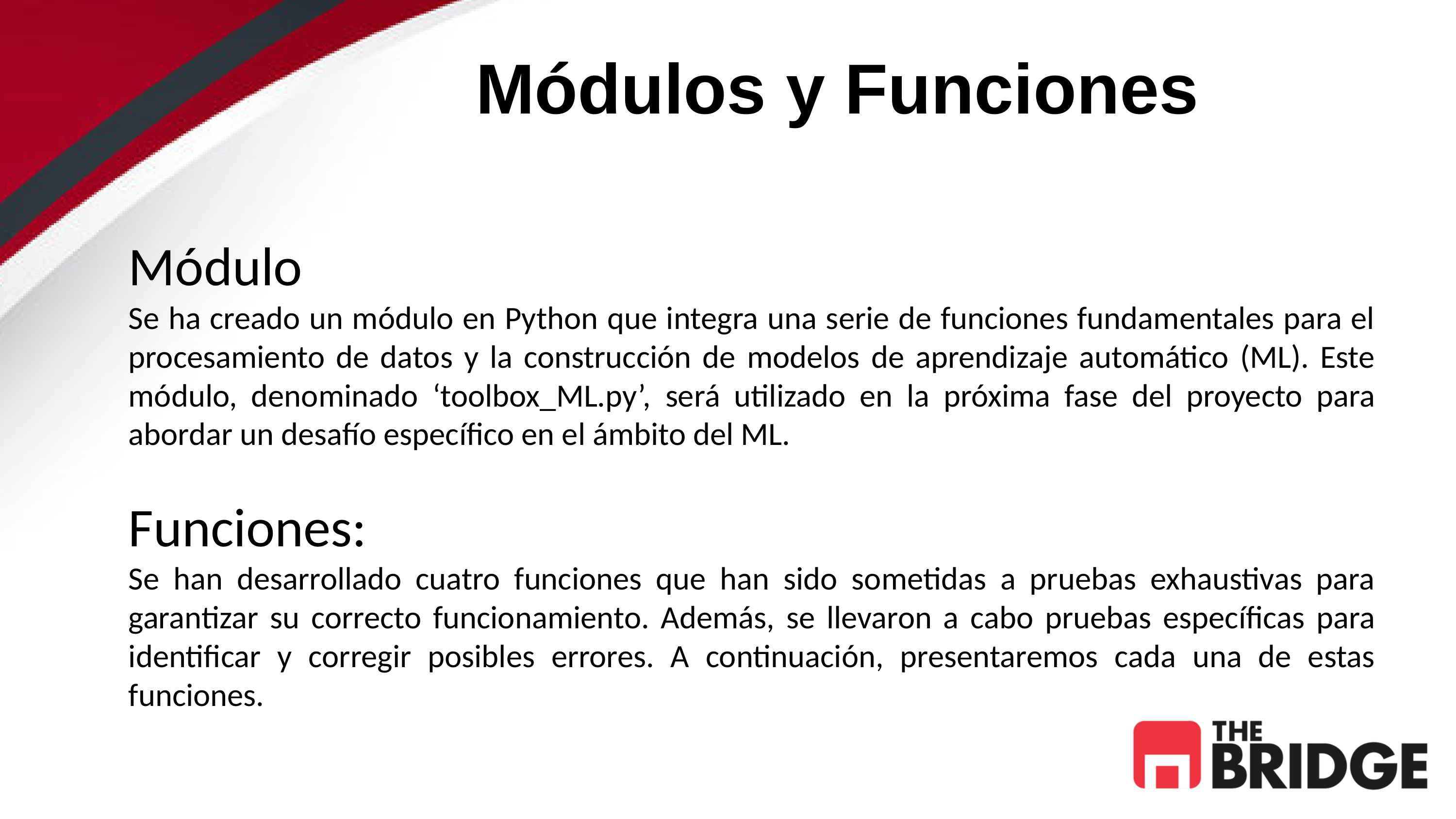

Módulos y Funciones
Módulo
Se ha creado un módulo en Python que integra una serie de funciones fundamentales para el procesamiento de datos y la construcción de modelos de aprendizaje automático (ML). Este módulo, denominado ‘toolbox_ML.py’, será utilizado en la próxima fase del proyecto para abordar un desafío específico en el ámbito del ML.
Funciones:
Se han desarrollado cuatro funciones que han sido sometidas a pruebas exhaustivas para garantizar su correcto funcionamiento. Además, se llevaron a cabo pruebas específicas para identificar y corregir posibles errores. A continuación, presentaremos cada una de estas funciones.